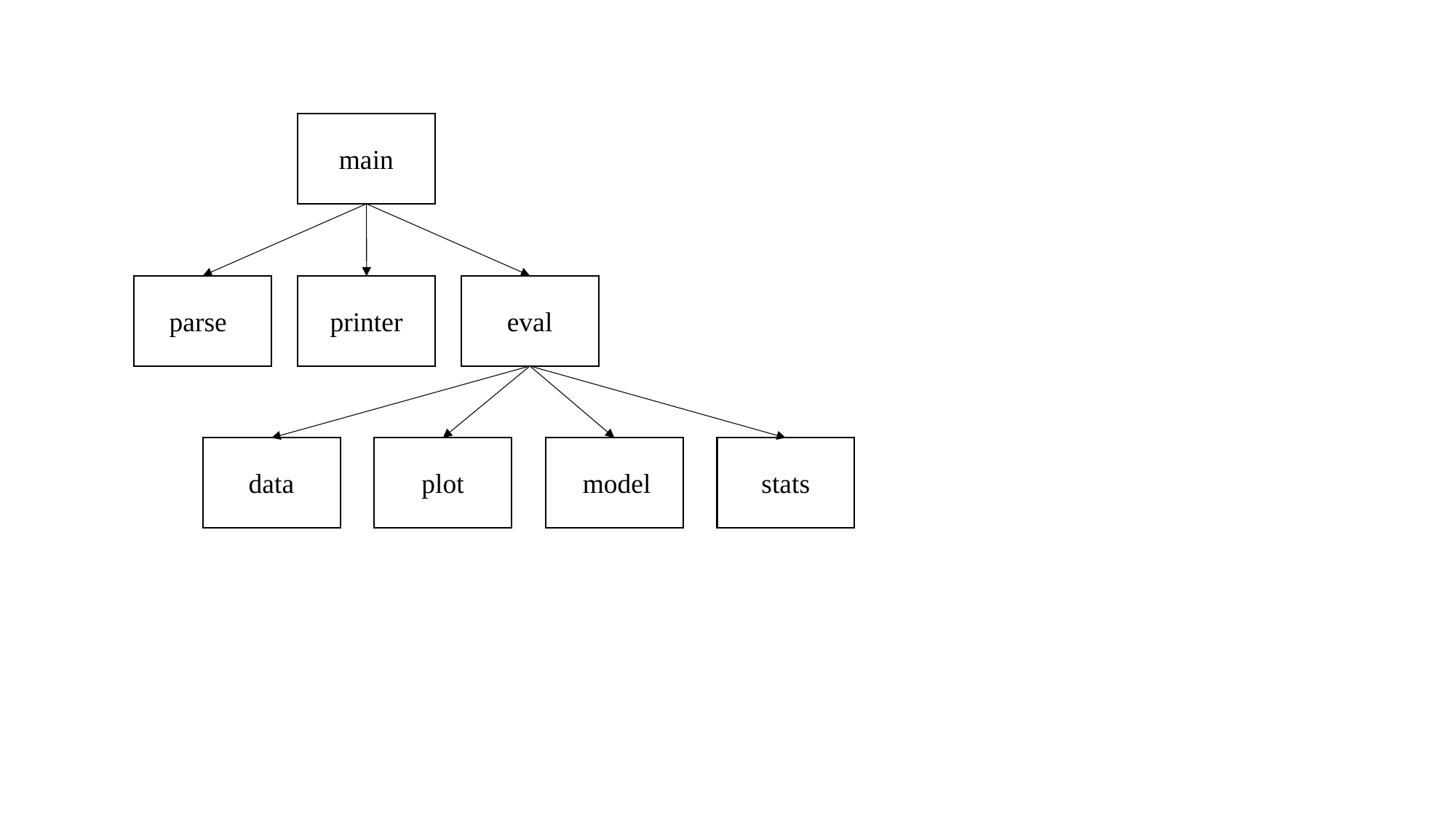

main

parse
eval
printer

data
plot
model
stats